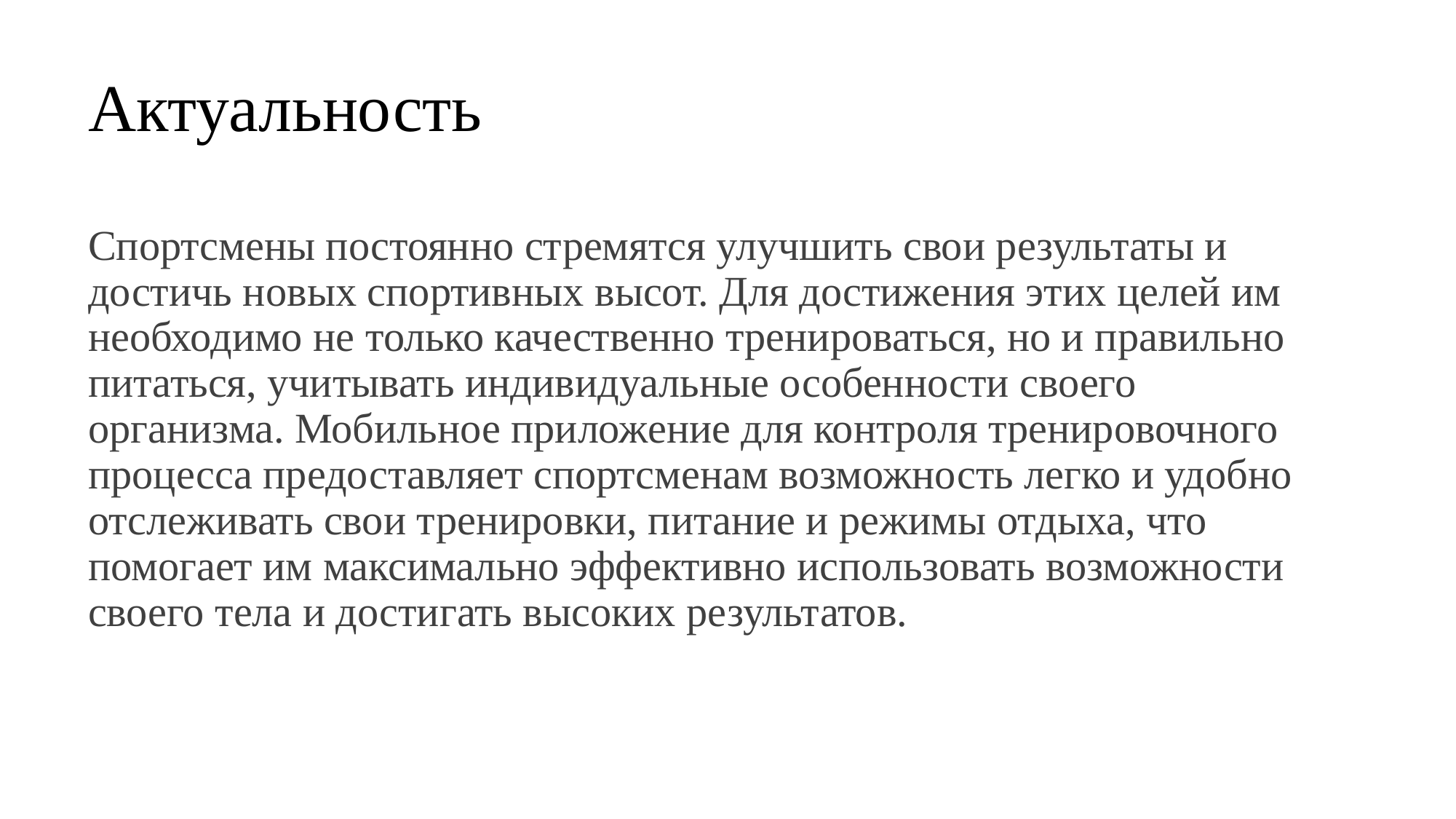

# Актуальность
Спортсмены постоянно стремятся улучшить свои результаты и достичь новых спортивных высот. Для достижения этих целей им необходимо не только качественно тренироваться, но и правильно питаться, учитывать индивидуальные особенности своего организма. Мобильное приложение для контроля тренировочного процесса предоставляет спортсменам возможность легко и удобно отслеживать свои тренировки, питание и режимы отдыха, что помогает им максимально эффективно использовать возможности своего тела и достигать высоких результатов.

2